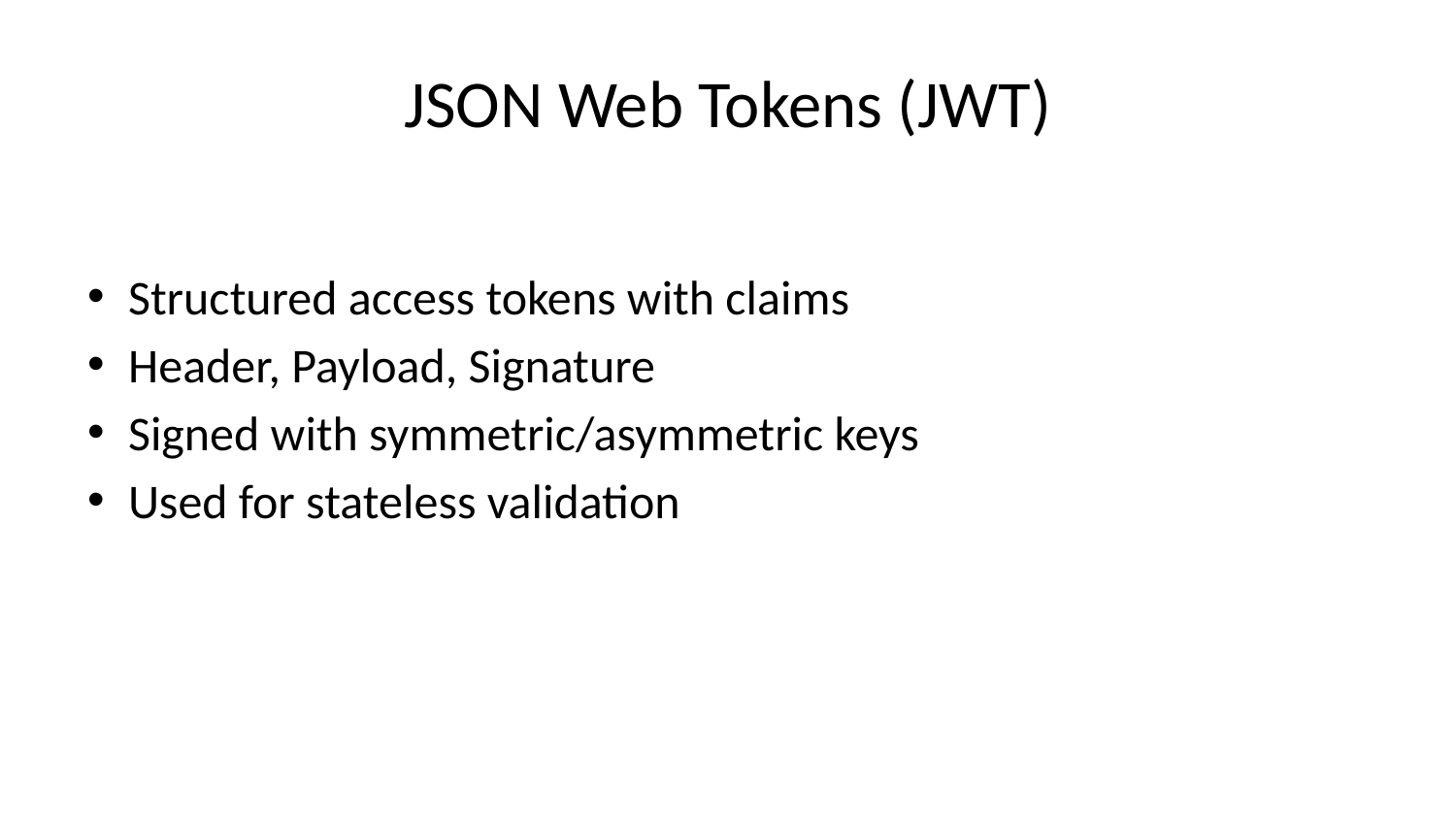

# JSON Web Tokens (JWT)

Structured access tokens with claims
Header, Payload, Signature
Signed with symmetric/asymmetric keys
Used for stateless validation